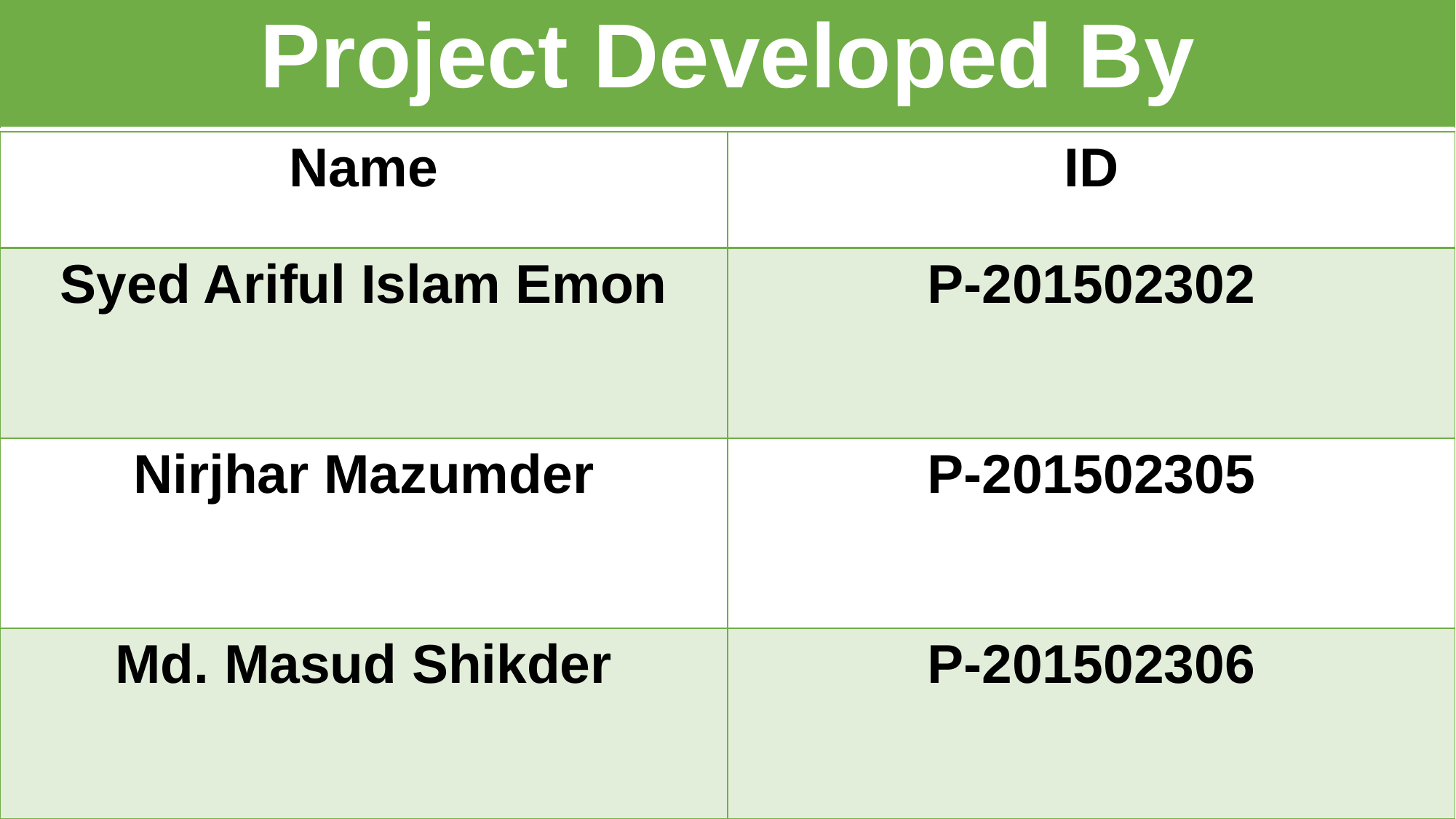

| Project Developed By |
| --- |
| Name | ID |
| --- | --- |
| Syed Ariful Islam Emon | P-201502302 |
| Nirjhar Mazumder | P-201502305 |
| Md. Masud Shikder | P-201502306 |